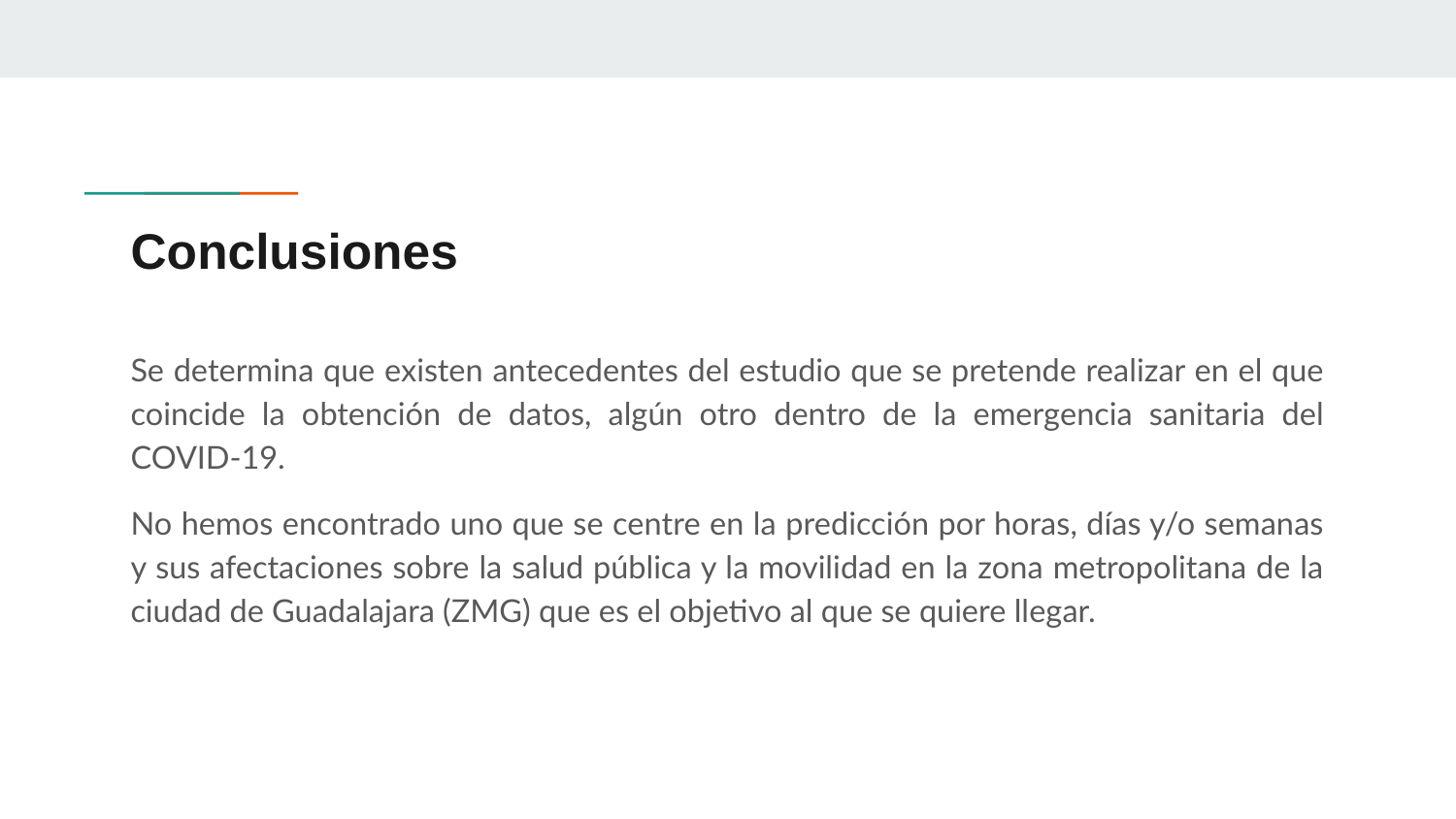

# Conclusiones
Se determina que existen antecedentes del estudio que se pretende realizar en el que coincide la obtención de datos, algún otro dentro de la emergencia sanitaria del COVID-19.
No hemos encontrado uno que se centre en la predicción por horas, días y/o semanas y sus afectaciones sobre la salud pública y la movilidad en la zona metropolitana de la ciudad de Guadalajara (ZMG) que es el objetivo al que se quiere llegar.